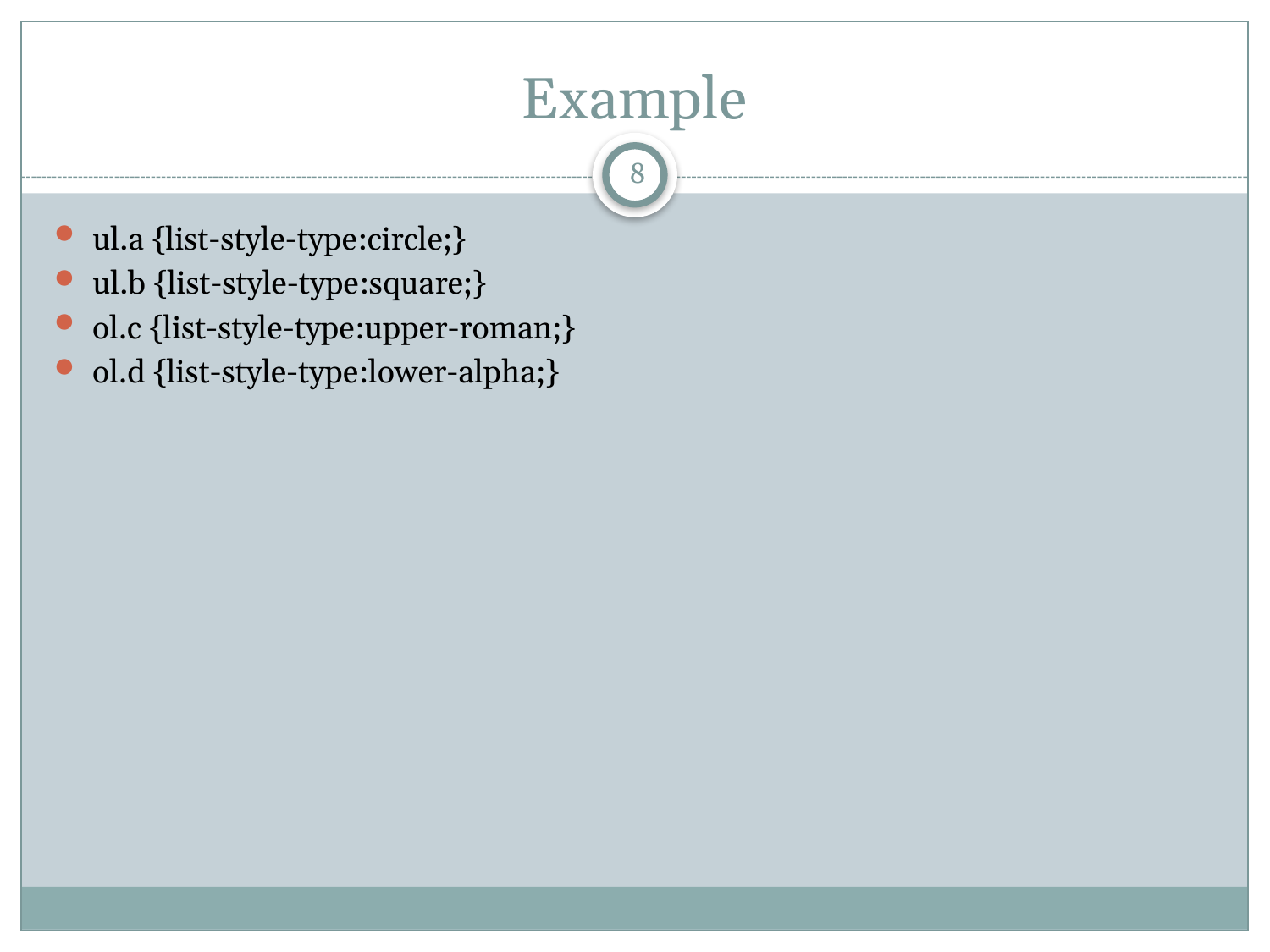

# Example
8
ul.a {list-style-type:circle;}
ul.b {list-style-type:square;}
ol.c {list-style-type:upper-roman;}
ol.d {list-style-type:lower-alpha;}